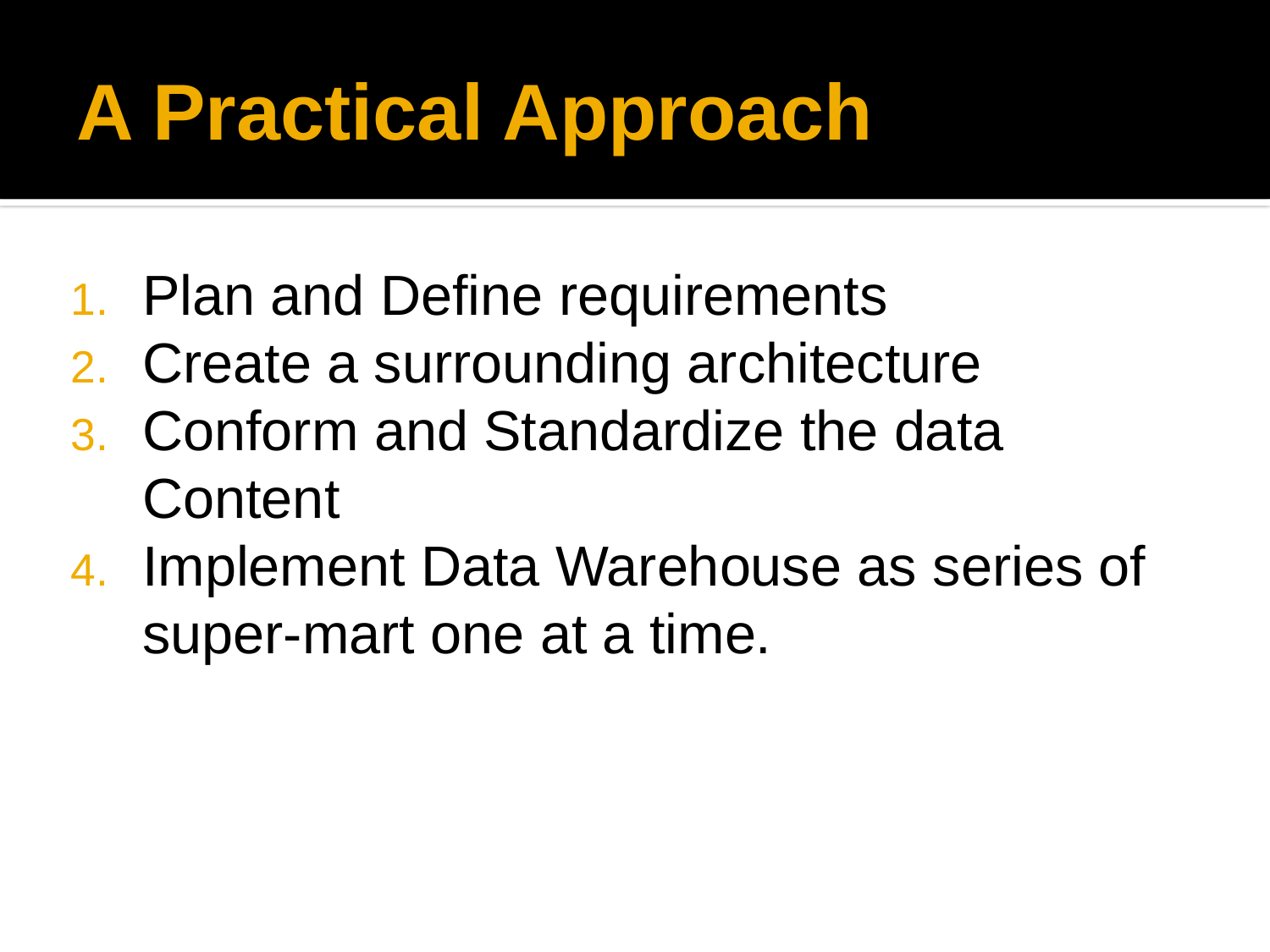

# A Practical Approach
Plan and Define requirements
Create a surrounding architecture
Conform and Standardize the data Content
Implement Data Warehouse as series of super-mart one at a time.